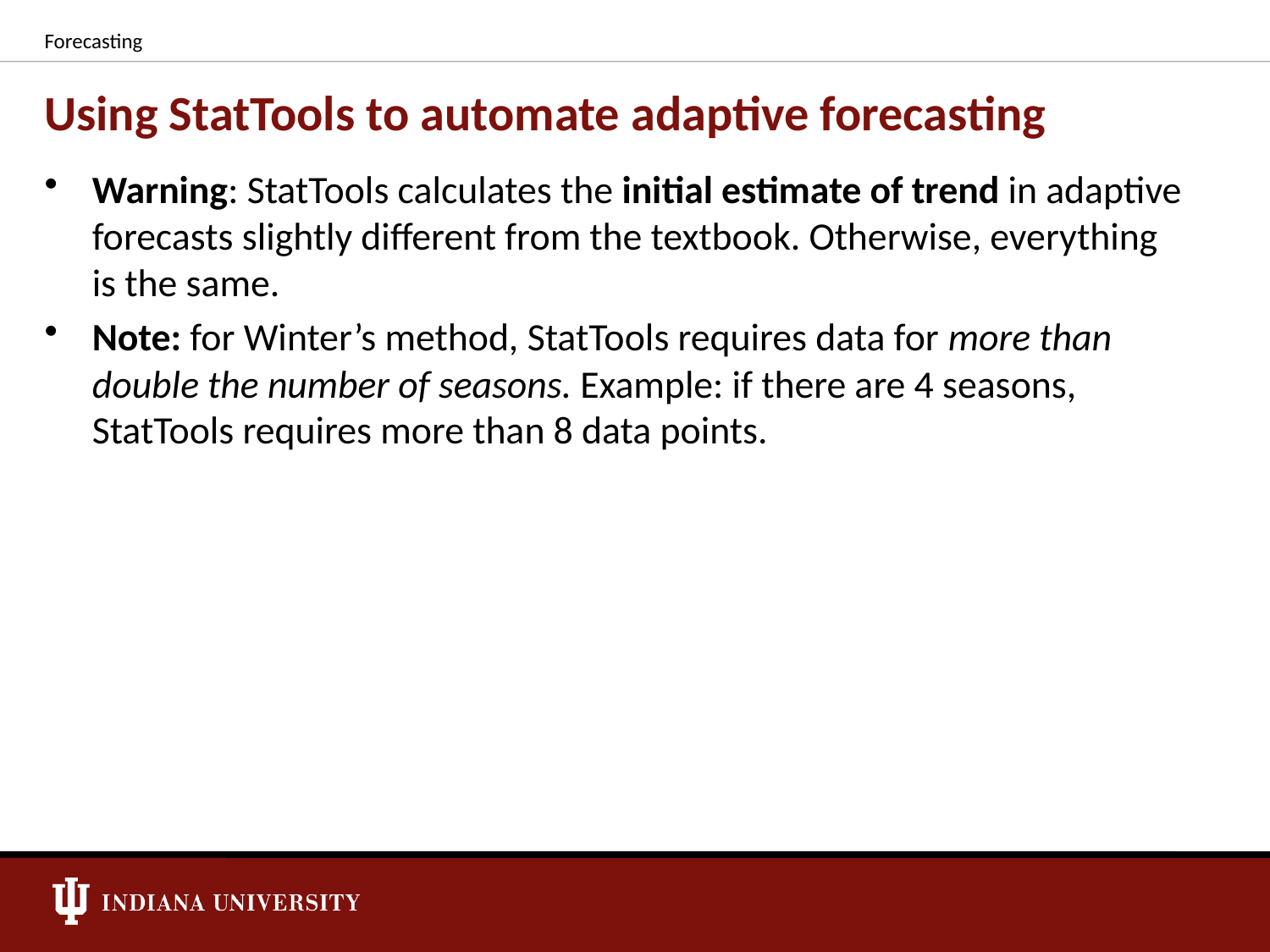

Forecasting
# Using StatTools to automate adaptive forecasting
Warning: StatTools calculates the initial estimate of trend in adaptive forecasts slightly different from the textbook. Otherwise, everything is the same.
Note: for Winter’s method, StatTools requires data for more than double the number of seasons. Example: if there are 4 seasons, StatTools requires more than 8 data points.